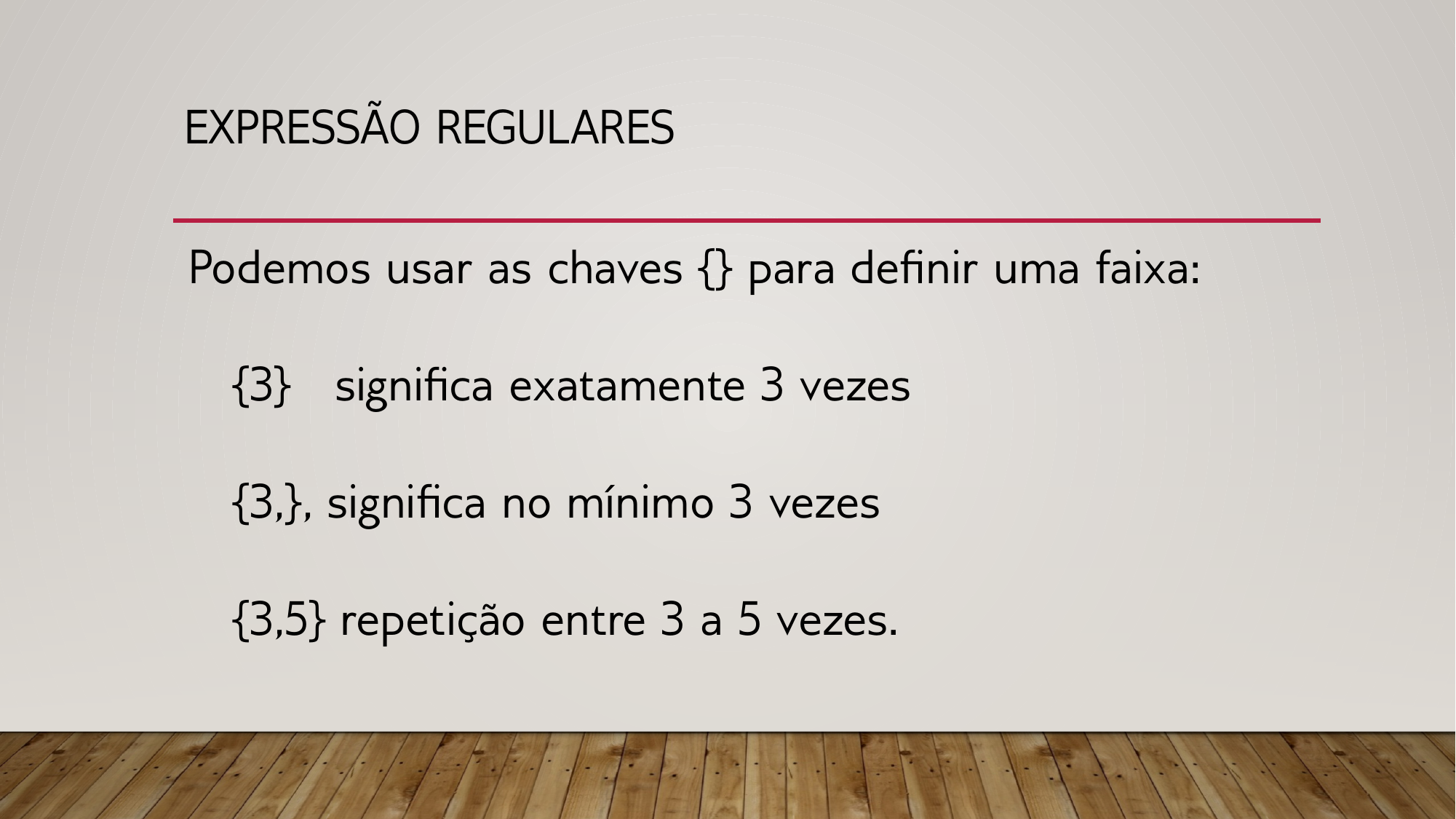

# Expressão regulares
Podemos usar as chaves {} para definir uma faixa:

   {3}   significa exatamente 3 vezes

   {3,}, significa no mínimo 3 vezes

   {3,5} repetição entre 3 a 5 vezes.